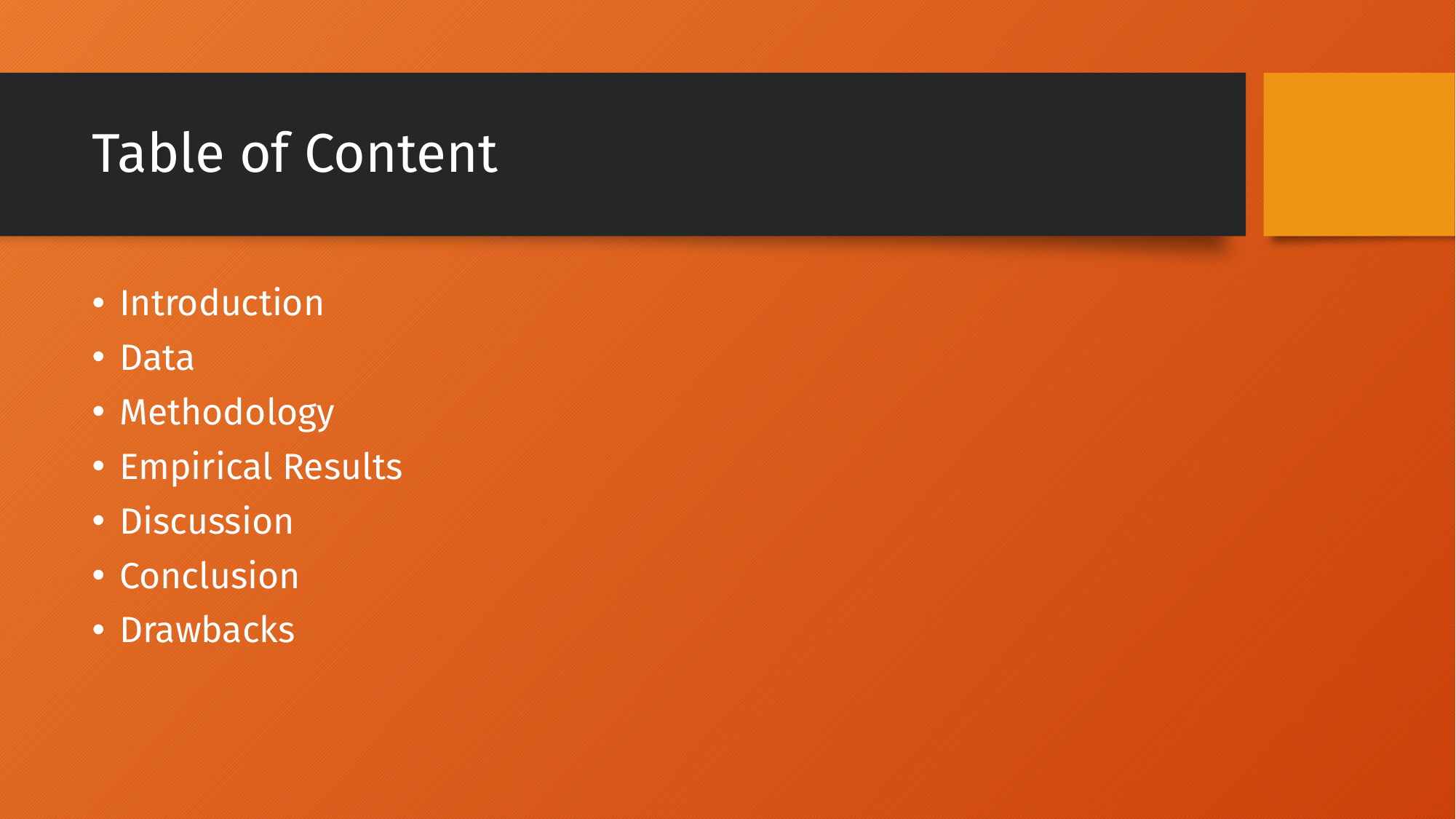

# Table of Content
Introduction
Data
Methodology
Empirical Results
Discussion
Conclusion
Drawbacks